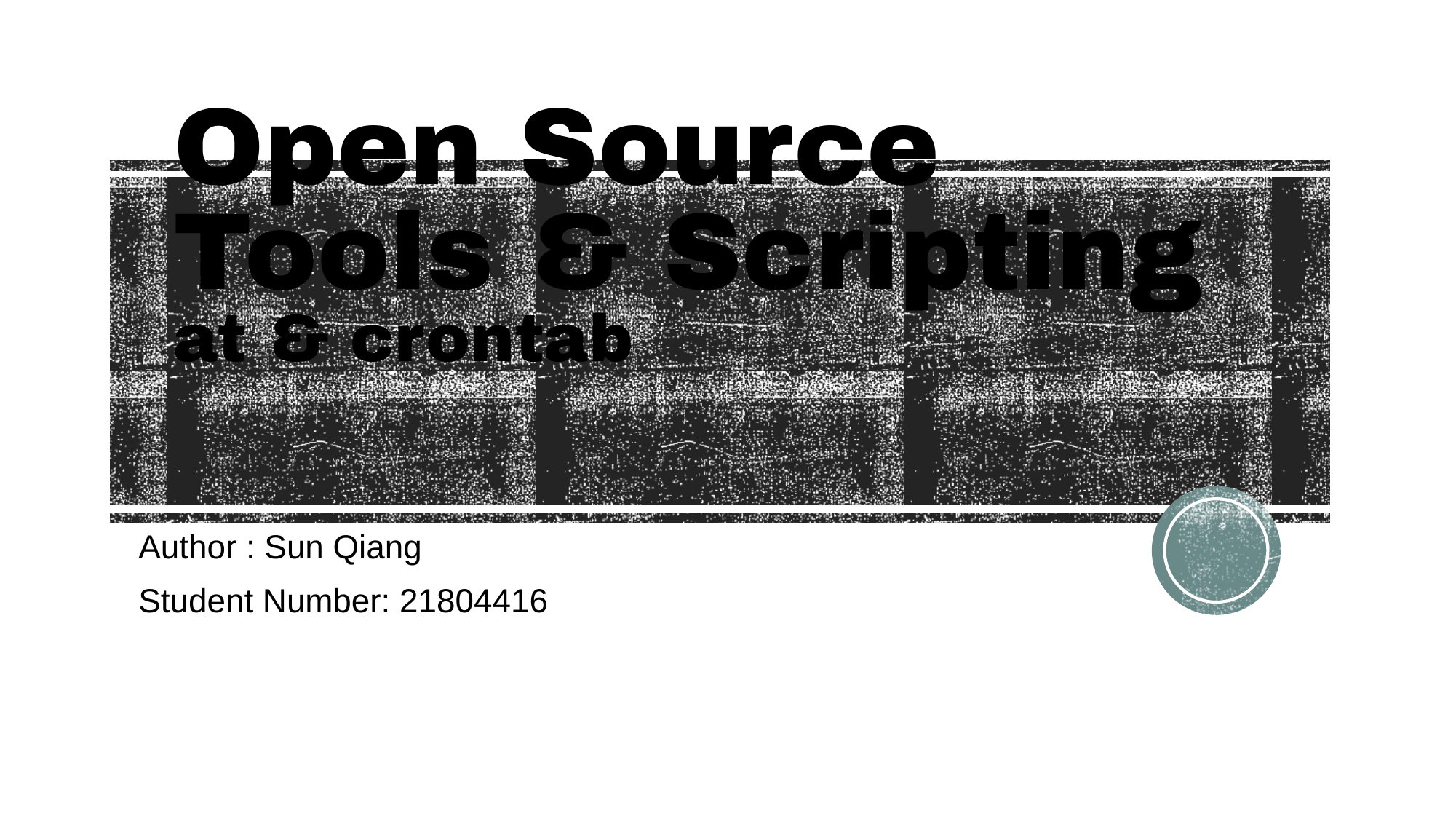

# Open Source Tools & Scripting at & crontab
Author : Sun Qiang
Student Number: 21804416